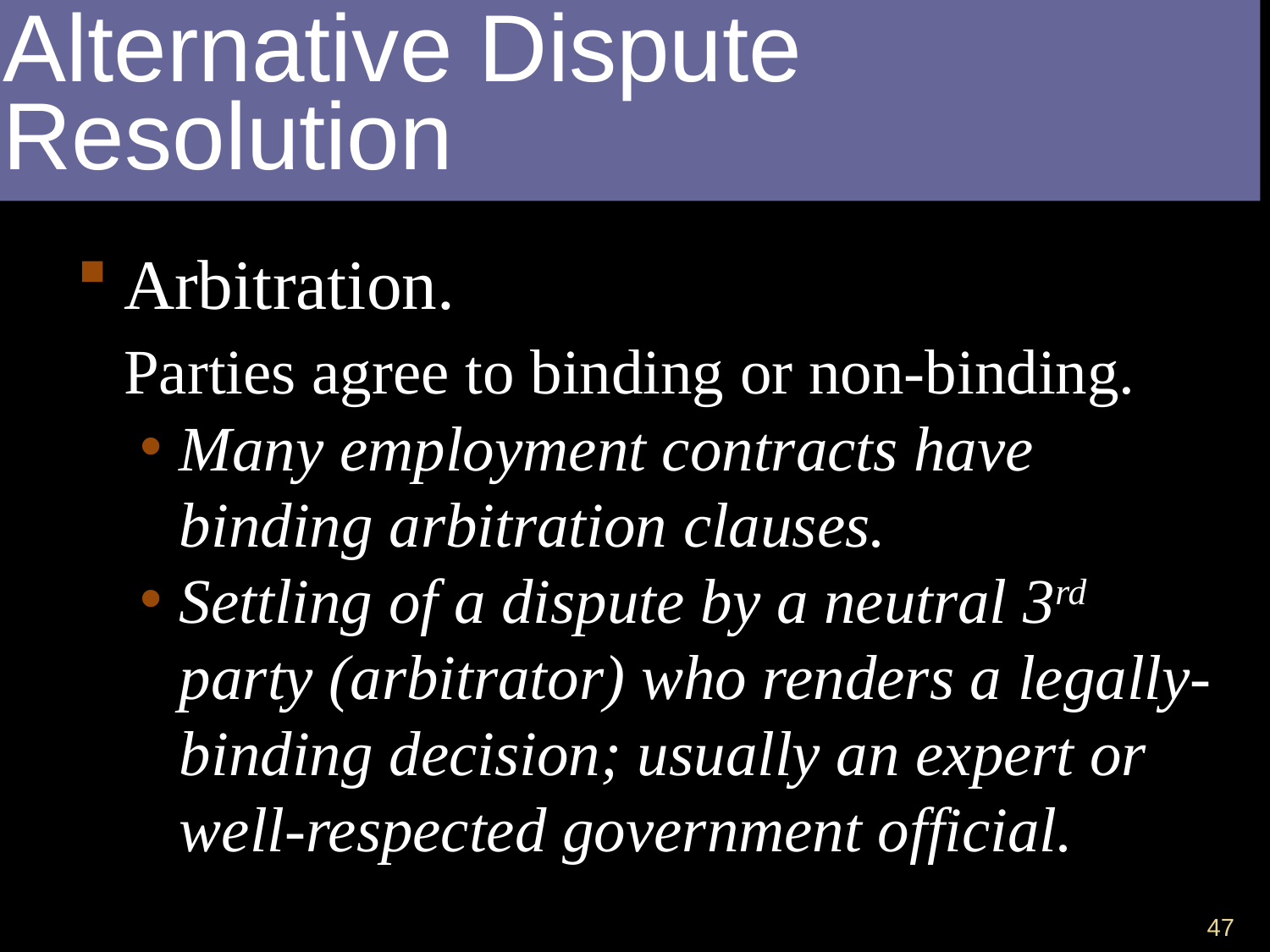

Alternative Dispute Resolution
Arbitration.
	Parties agree to binding or non-binding.
Many employment contracts have binding arbitration clauses.
Settling of a dispute by a neutral 3rd party (arbitrator) who renders a legally-binding decision; usually an expert or well-respected government official.

47